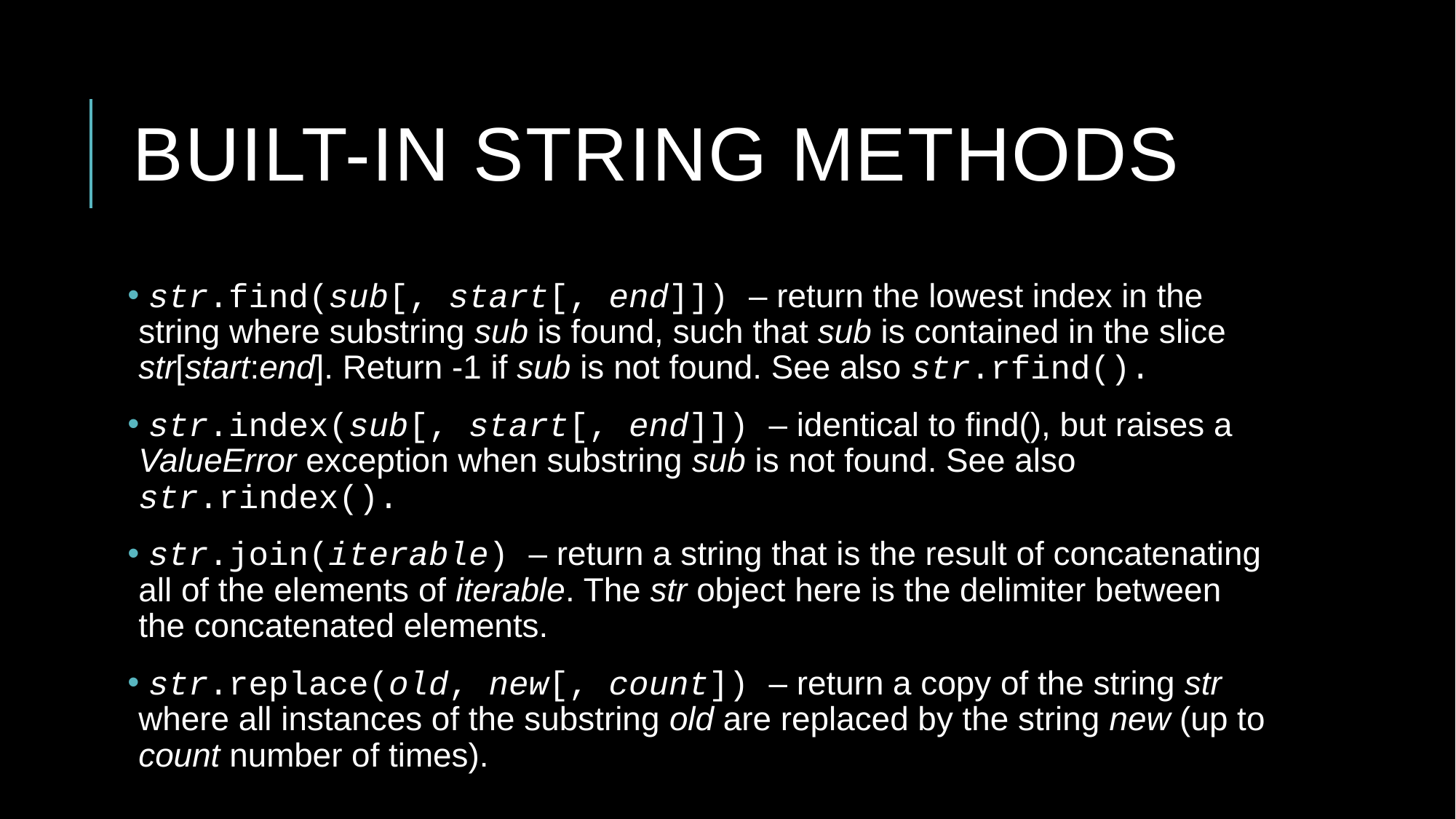

# Built-in string methods
 str.find(sub[, start[, end]]) – return the lowest index in the string where substring sub is found, such that sub is contained in the slice str[start:end]. Return -1 if sub is not found. See also str.rfind().
 str.index(sub[, start[, end]]) – identical to find(), but raises a ValueError exception when substring sub is not found. See also str.rindex().
 str.join(iterable) – return a string that is the result of concatenating all of the elements of iterable. The str object here is the delimiter between the concatenated elements.
 str.replace(old, new[, count]) – return a copy of the string str where all instances of the substring old are replaced by the string new (up to count number of times).